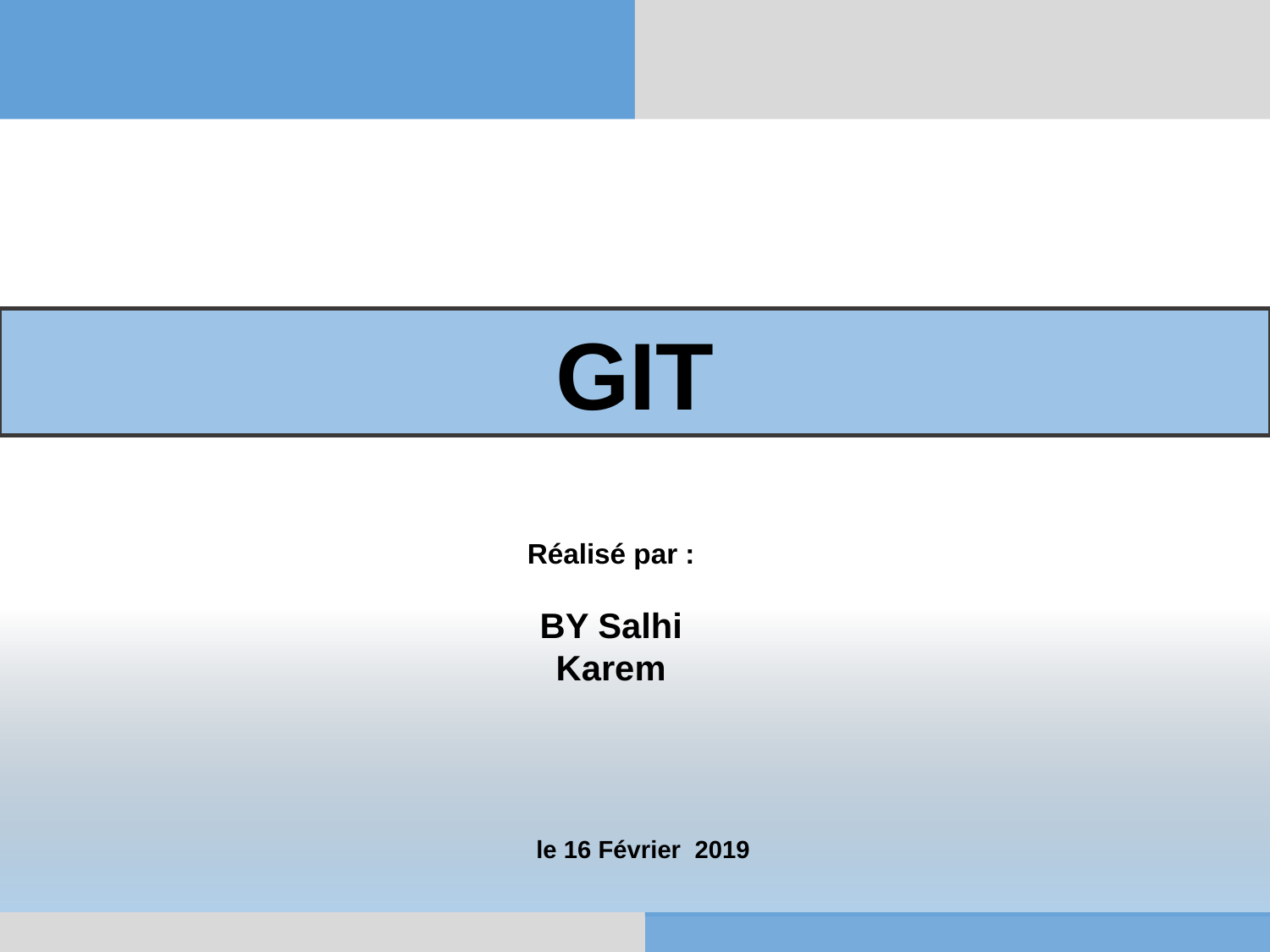

GIT
Réalisé par :

BY Salhi Karem

le 16 Février  2019